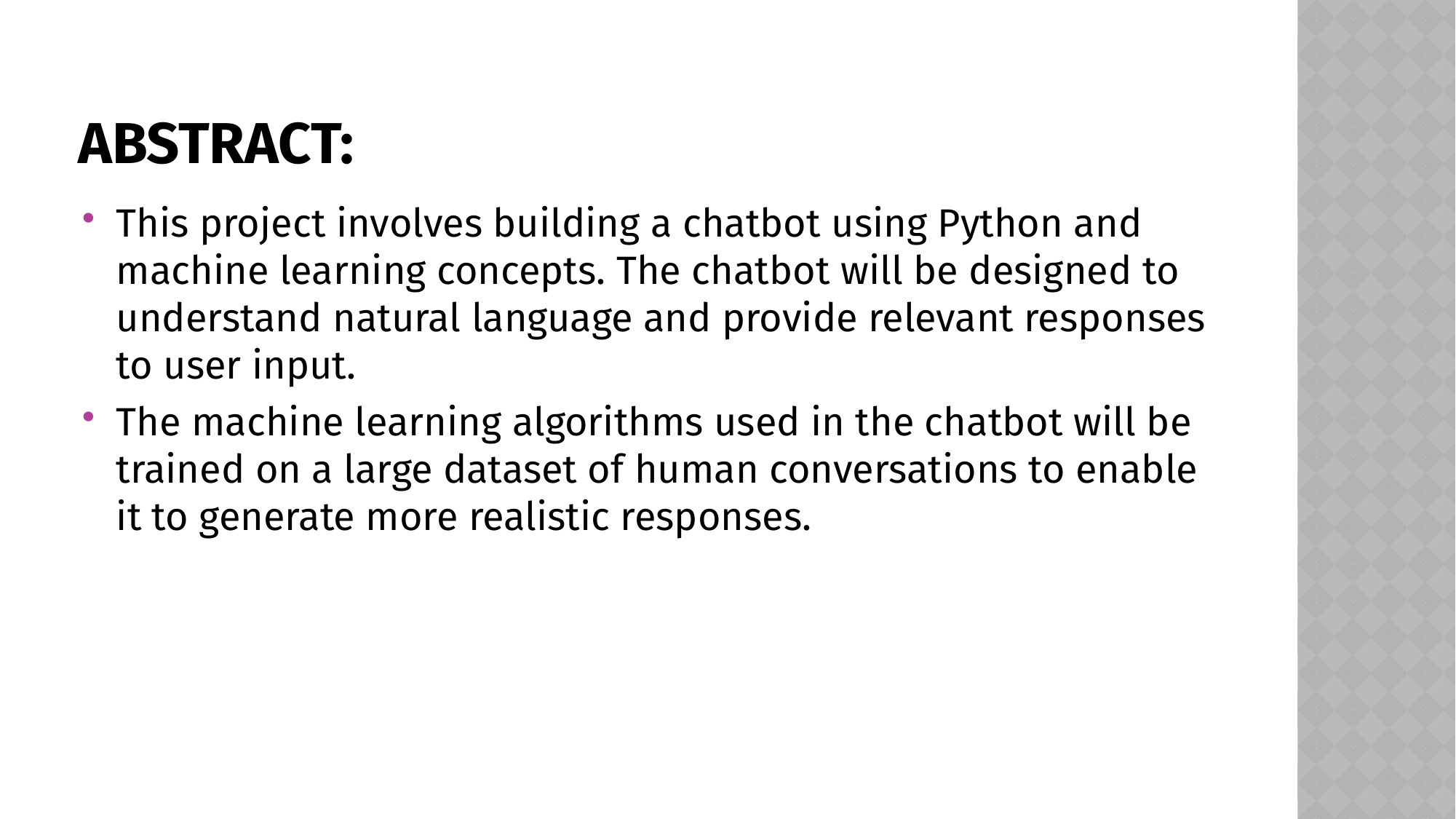

# ABSTRACT:
This project involves building a chatbot using Python and machine learning concepts. The chatbot will be designed to understand natural language and provide relevant responses to user input.
The machine learning algorithms used in the chatbot will be trained on a large dataset of human conversations to enable it to generate more realistic responses.